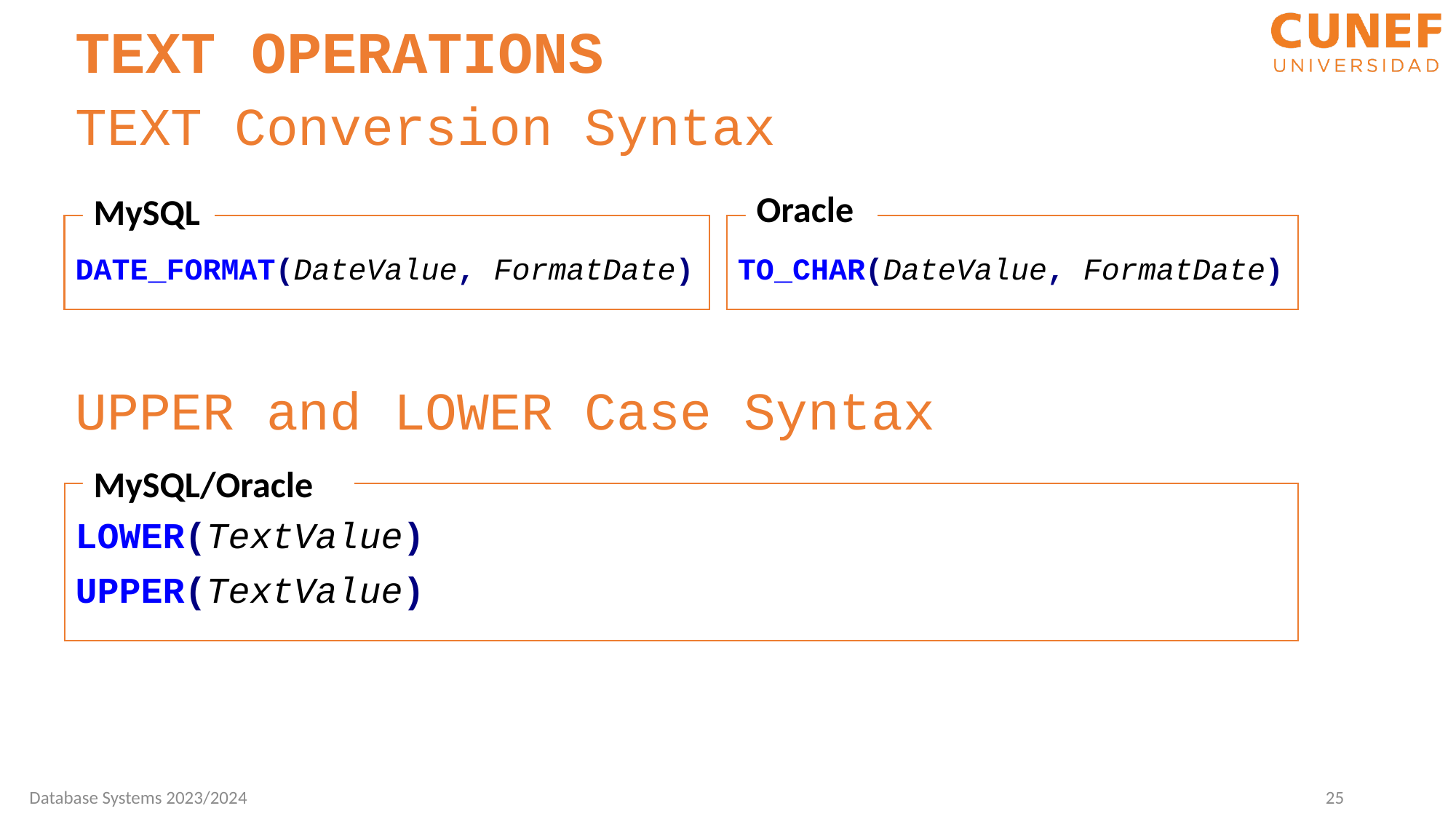

TEXT OPERATIONS
TEXT Conversion Syntax
Oracle
MySQL
DATE_FORMAT(DateValue, FormatDate)
TO_CHAR(DateValue, FormatDate)
UPPER and LOWER Case Syntax
MySQL/Oracle
LOWER(TextValue)
UPPER(TextValue)
Database Systems 2023/2024
25